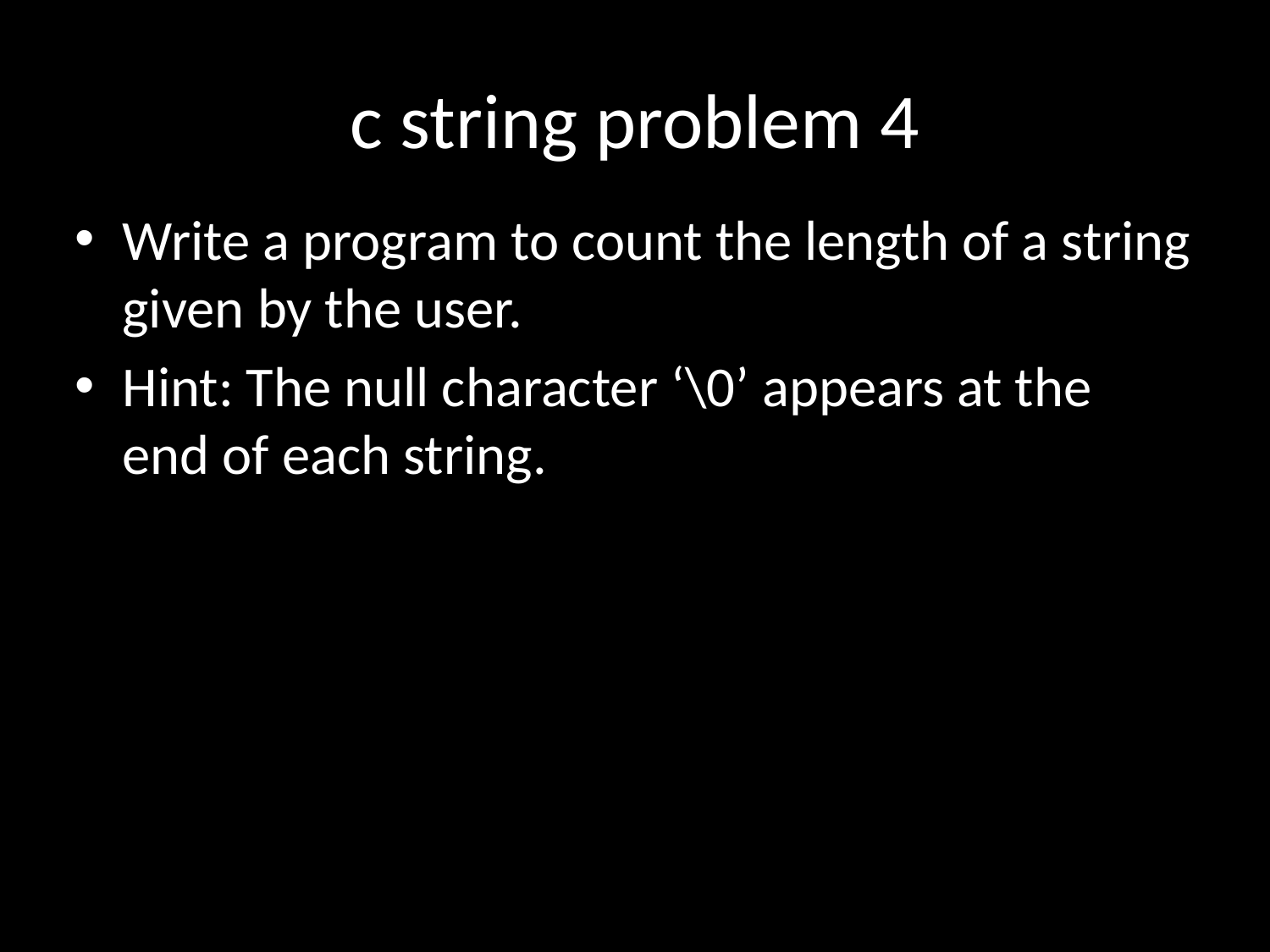

# c string problem 4

Write a program to count the length of a string given by the user.
Hint: The null character ‘\0’ appears at the end of each string.